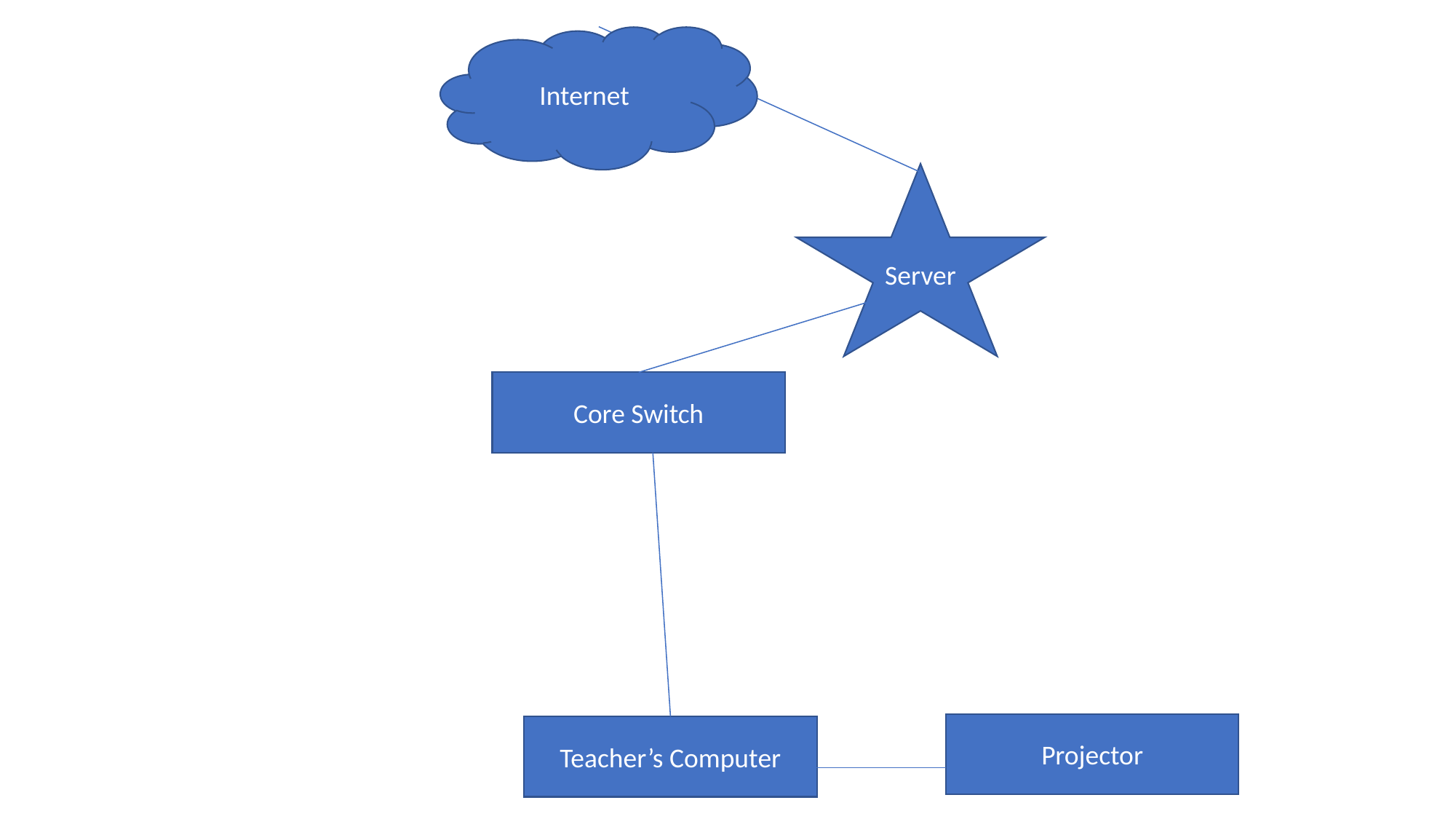

Internet
Server
Core Switch
Projector
Teacher’s Computer